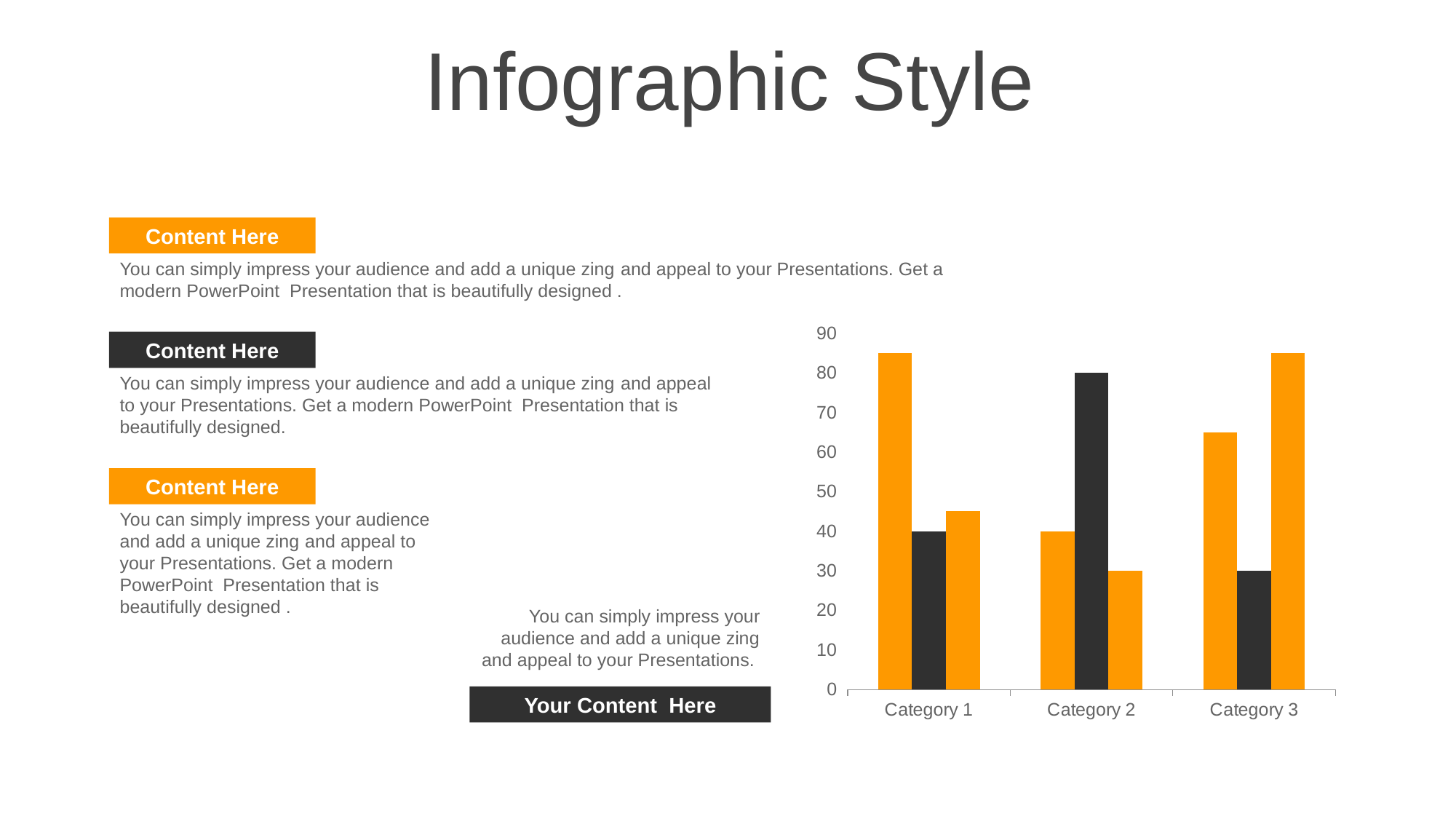

Infographic Style
Content Here
You can simply impress your audience and add a unique zing and appeal to your Presentations. Get a modern PowerPoint  Presentation that is beautifully designed .

### Chart

| Category | Series 1 | Series 2 | Series 3 |
|---|---|---|---|
| Category 1 | 85.0 | 40.0 | 45.0 |
| Category 2 | 40.0 | 80.0 | 30.0 |
| Category 3 | 65.0 | 30.0 | 85.0 |
Content Here
You can simply impress your audience and add a unique zing and appeal to your Presentations. Get a modern PowerPoint  Presentation that is beautifully designed.
Content Here
You can simply impress your audience and add a unique zing and appeal to your Presentations. Get a modern PowerPoint  Presentation that is beautifully designed .
You can simply impress your audience and add a unique zing and appeal to your Presentations.
Your Content  Here